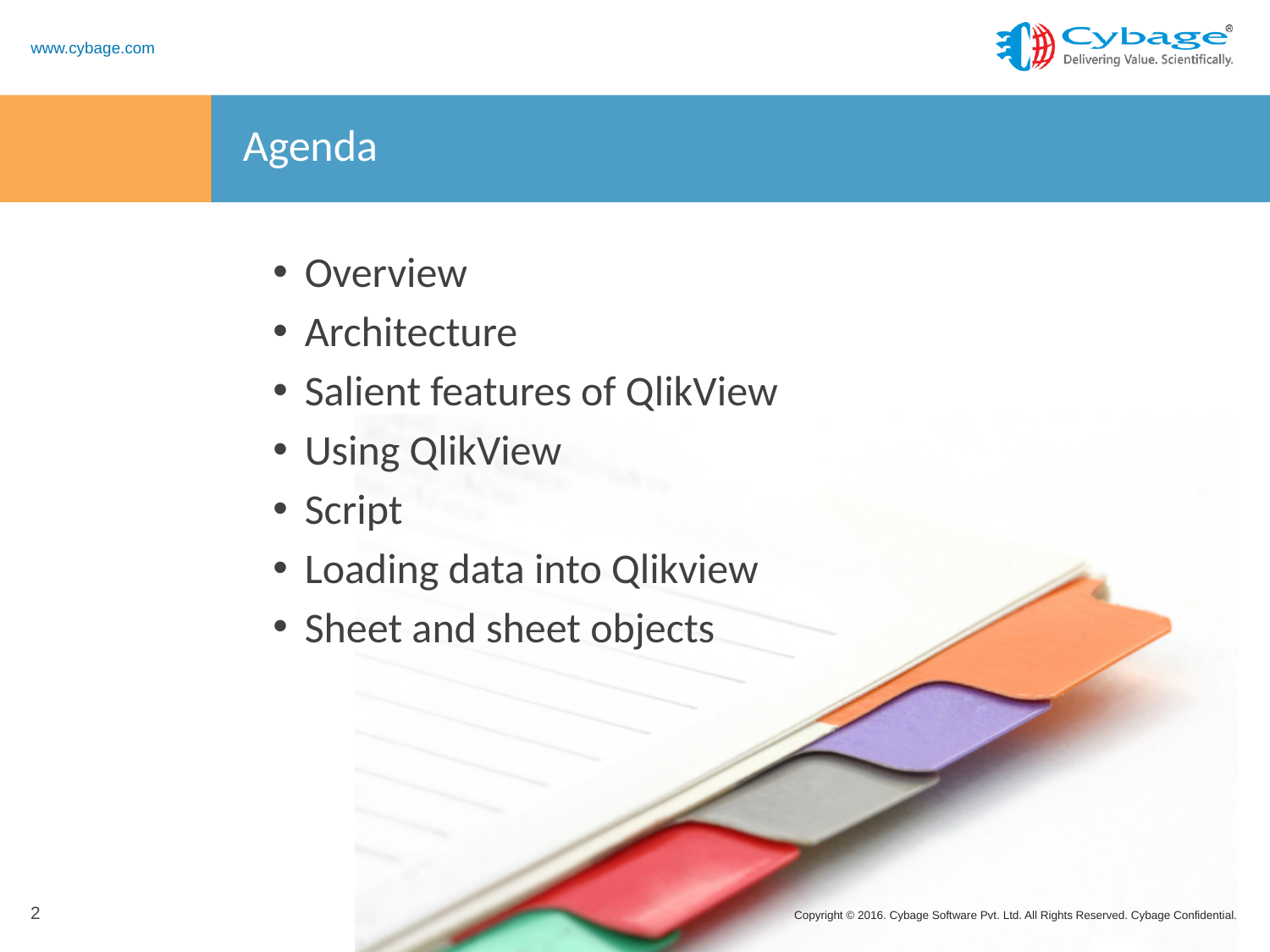

# Agenda
Overview
Architecture
Salient features of QlikView
Using QlikView
Script
Loading data into Qlikview
Sheet and sheet objects

2